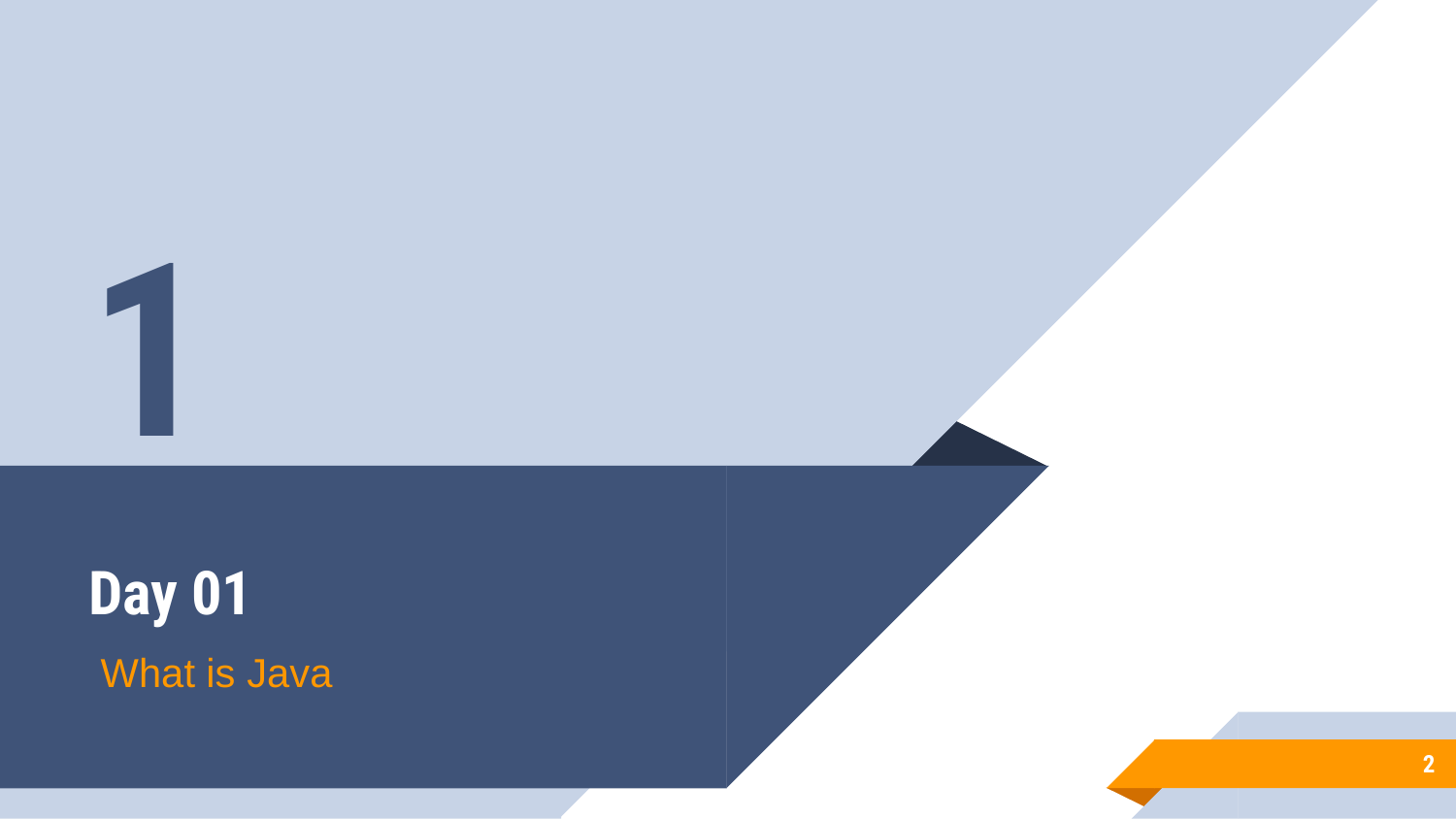

1
# Day 01
What is Java
2